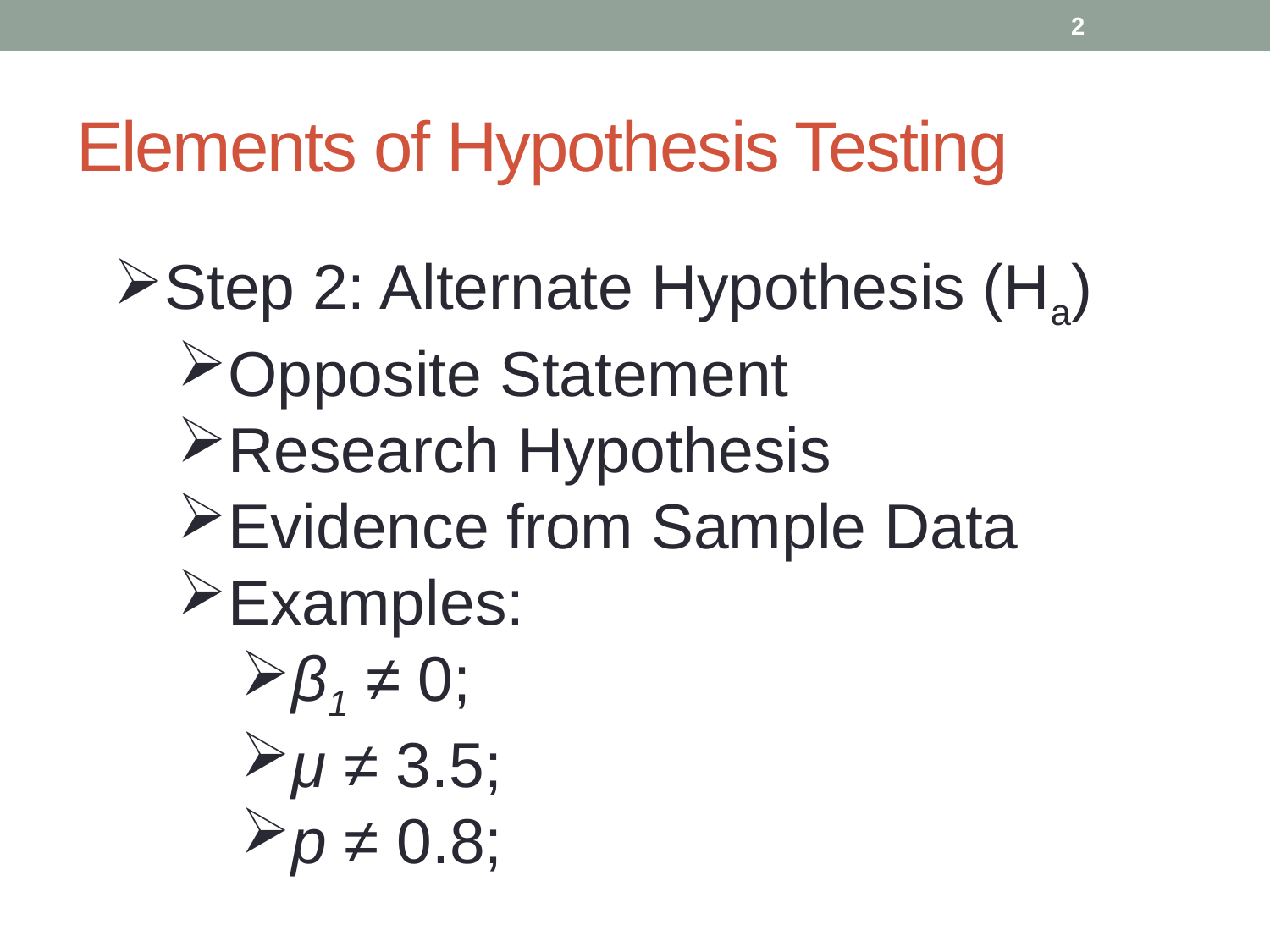

2
# Elements of Hypothesis Testing
Step 2: Alternate Hypothesis (Ha)
Opposite Statement
Research Hypothesis
Evidence from Sample Data
Examples:
β1 ≠ 0;
μ ≠ 3.5;
p ≠ 0.8;